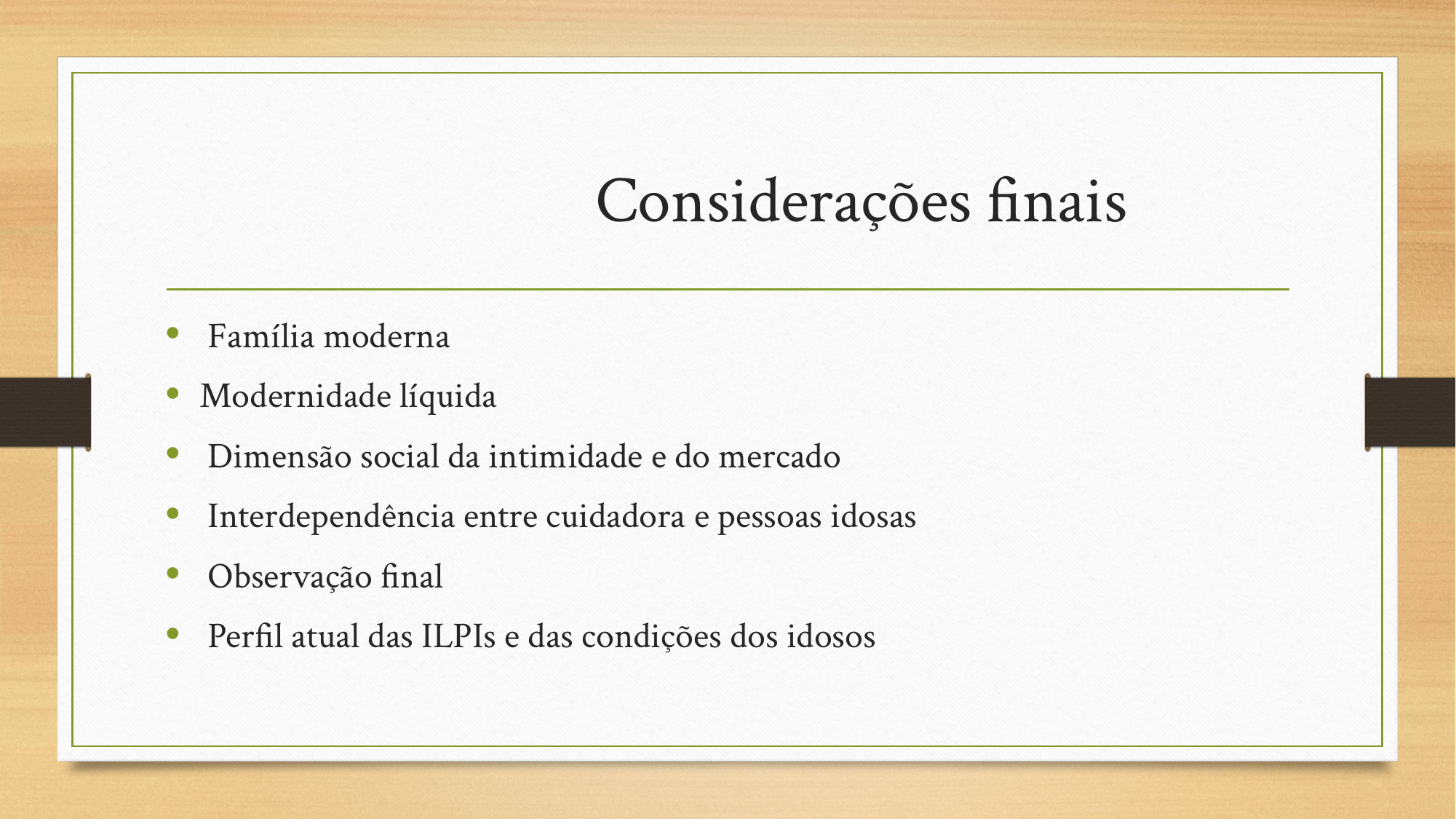

# Considerações finais
 Família moderna
Modernidade líquida
 Dimensão social da intimidade e do mercado
 Interdependência entre cuidadora e pessoas idosas
 Observação final
 Perfil atual das ILPIs e das condições dos idosos